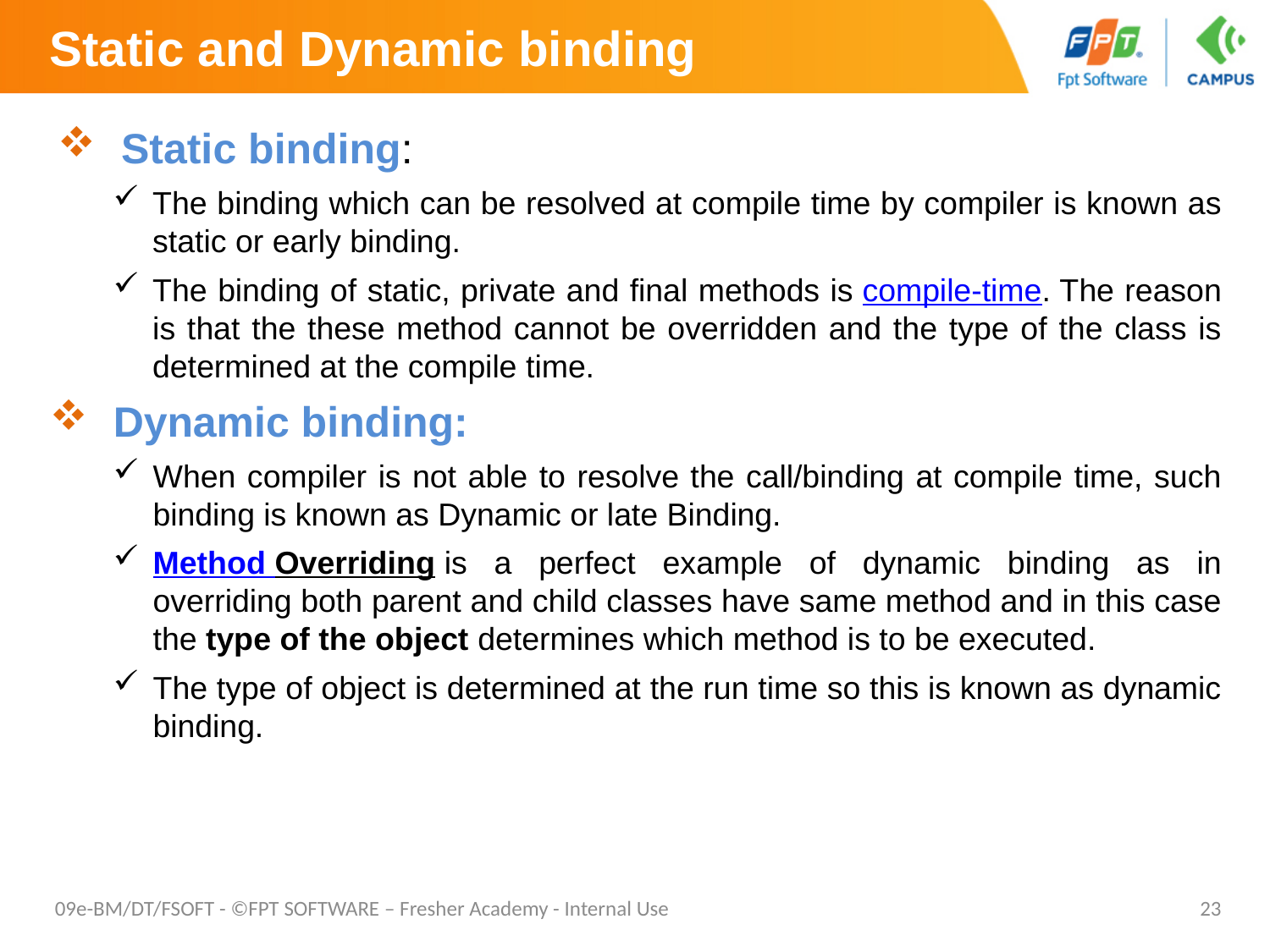

# Static and Dynamic binding
Static binding:
The binding which can be resolved at compile time by compiler is known as static or early binding.
The binding of static, private and final methods is compile-time. The reason is that the these method cannot be overridden and the type of the class is determined at the compile time.
Dynamic binding:
When compiler is not able to resolve the call/binding at compile time, such binding is known as Dynamic or late Binding.
Method Overriding is a perfect example of dynamic binding as in overriding both parent and child classes have same method and in this case the type of the object determines which method is to be executed.
The type of object is determined at the run time so this is known as dynamic binding.
09e-BM/DT/FSOFT - ©FPT SOFTWARE – Fresher Academy - Internal Use
23